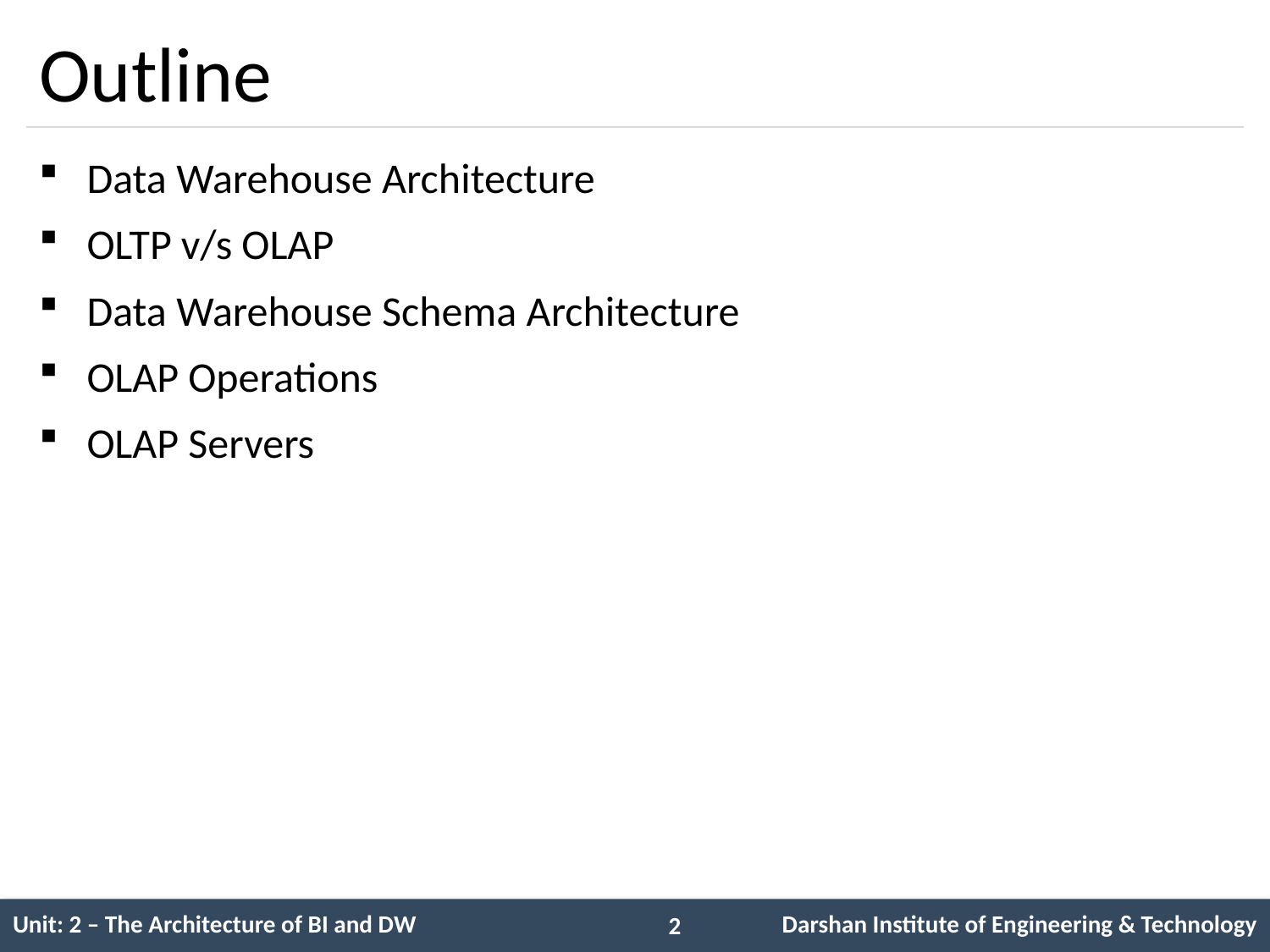

# Outline
Data Warehouse Architecture
OLTP v/s OLAP
Data Warehouse Schema Architecture
OLAP Operations
OLAP Servers